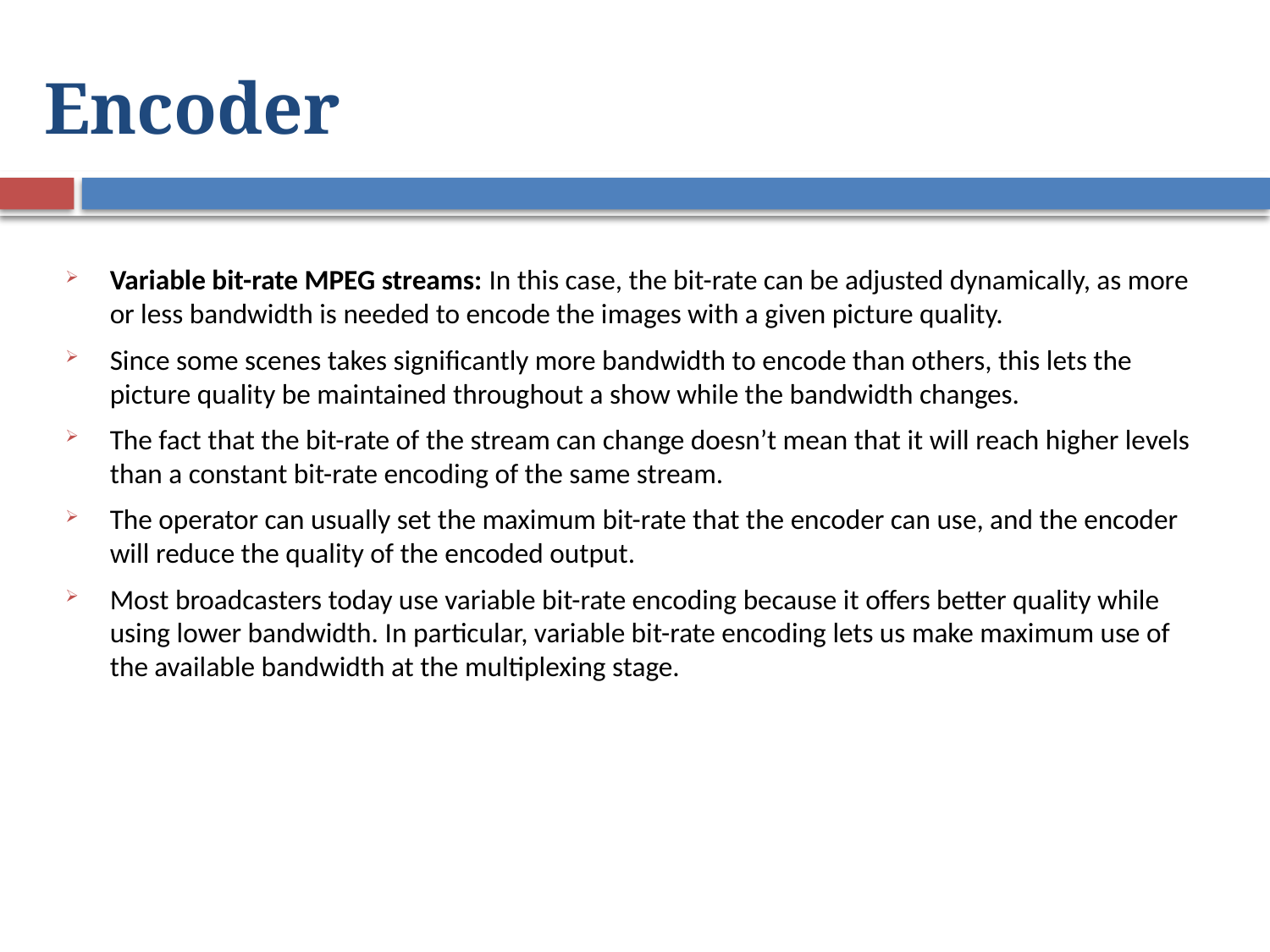

# Encoder

Variable bit-rate MPEG streams: In this case, the bit-rate can be adjusted dynamically, as more or less bandwidth is needed to encode the images with a given picture quality.
Since some scenes takes significantly more bandwidth to encode than others, this lets the picture quality be maintained throughout a show while the bandwidth changes.
The fact that the bit-rate of the stream can change doesn’t mean that it will reach higher levels than a constant bit-rate encoding of the same stream.
The operator can usually set the maximum bit-rate that the encoder can use, and the encoder will reduce the quality of the encoded output.
Most broadcasters today use variable bit-rate encoding because it offers better quality while using lower bandwidth. In particular, variable bit-rate encoding lets us make maximum use of the available bandwidth at the multiplexing stage.